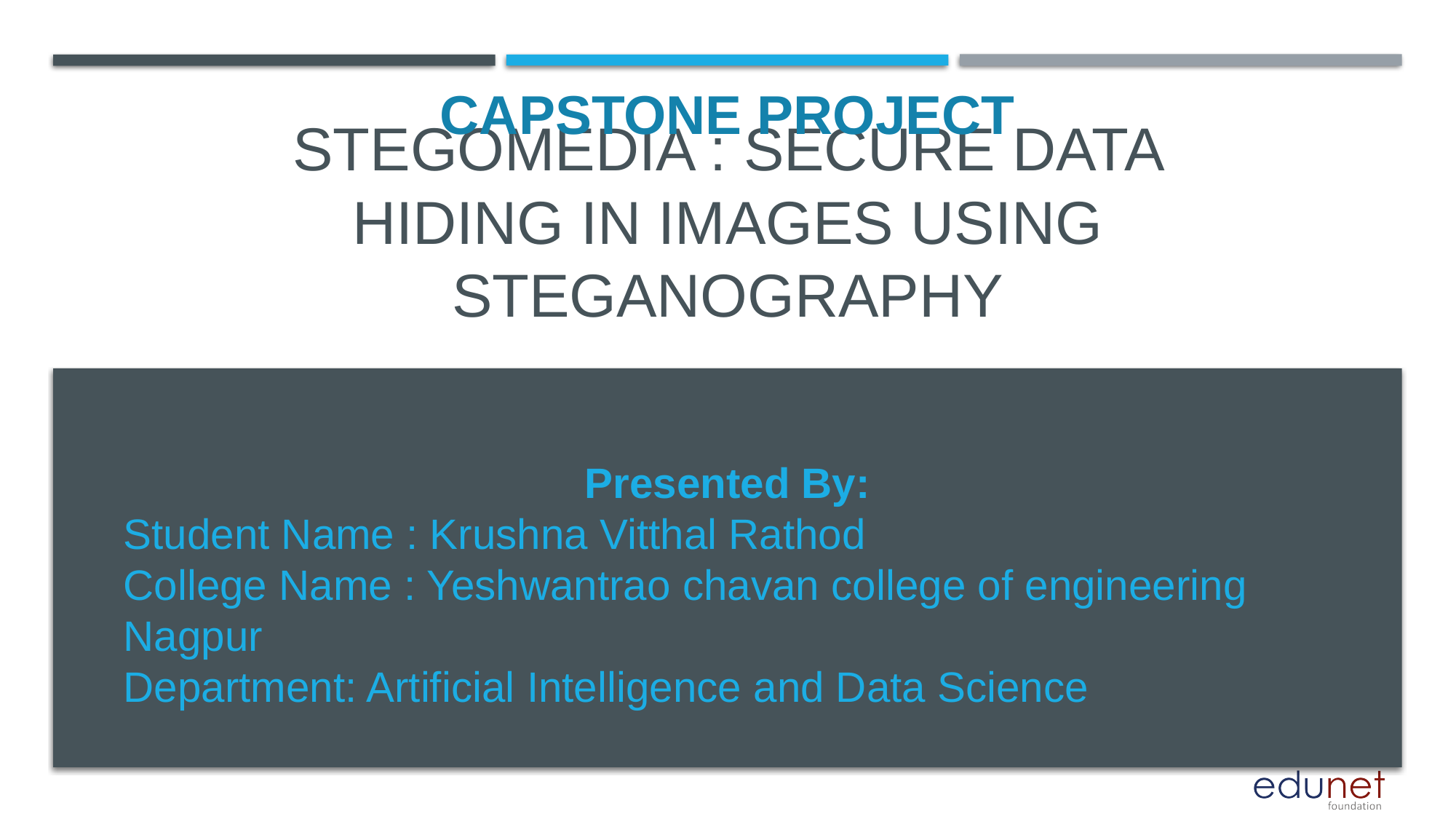

CAPSTONE PROJECT
# Stegomedia : Secure data hiding in images using steganography
Presented By:
Student Name : Krushna Vitthal Rathod
College Name : Yeshwantrao chavan college of engineering Nagpur
Department: Artificial Intelligence and Data Science